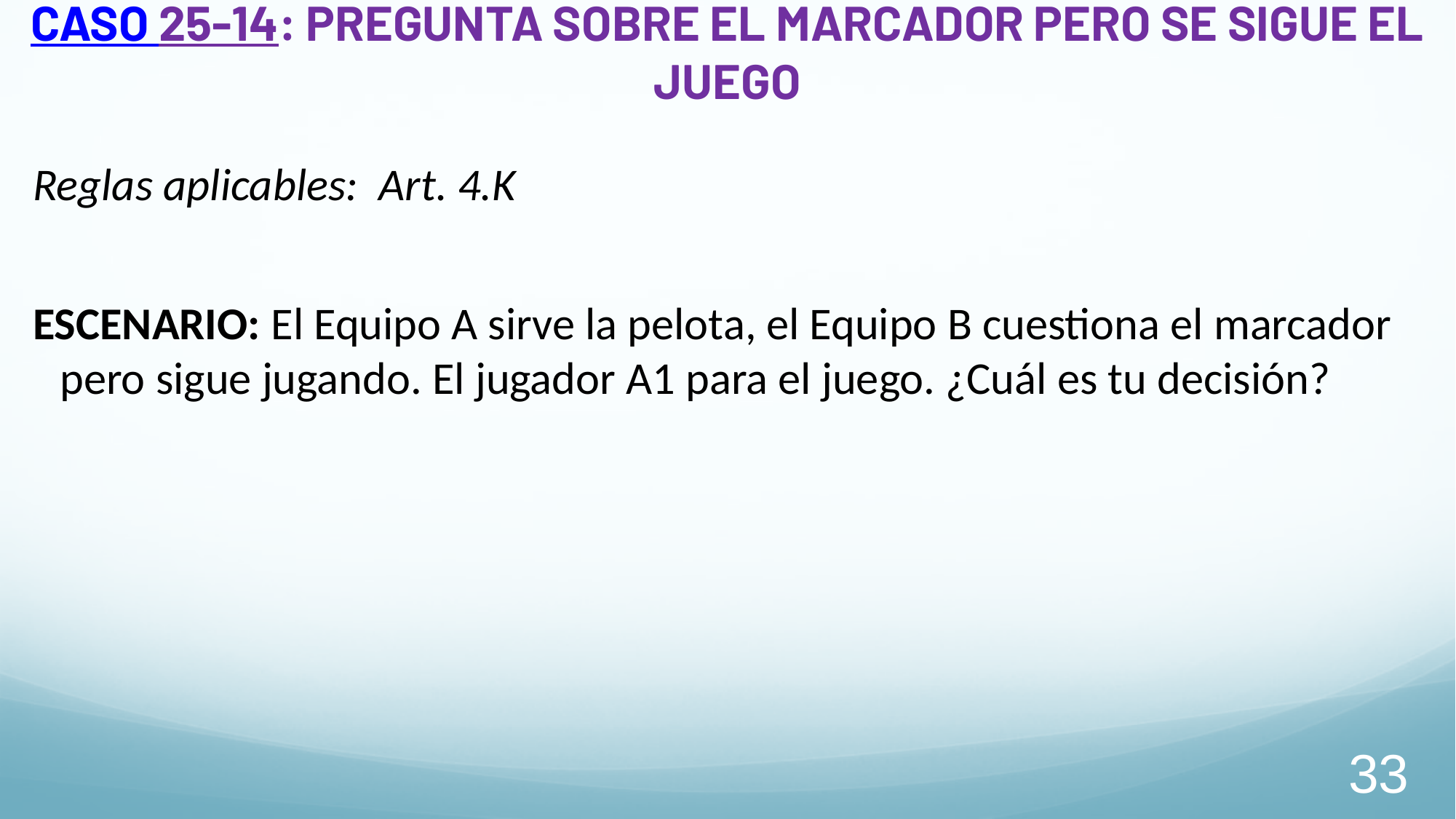

# CASO 25-14: PREGUNTA SOBRE EL MARCADOR PERO SE SIGUE EL JUEGO
Reglas aplicables:  Art. 4.K
ESCENARIO: El Equipo A sirve la pelota, el Equipo B cuestiona el marcador pero sigue jugando. El jugador A1 para el juego. ¿Cuál es tu decisión?

33